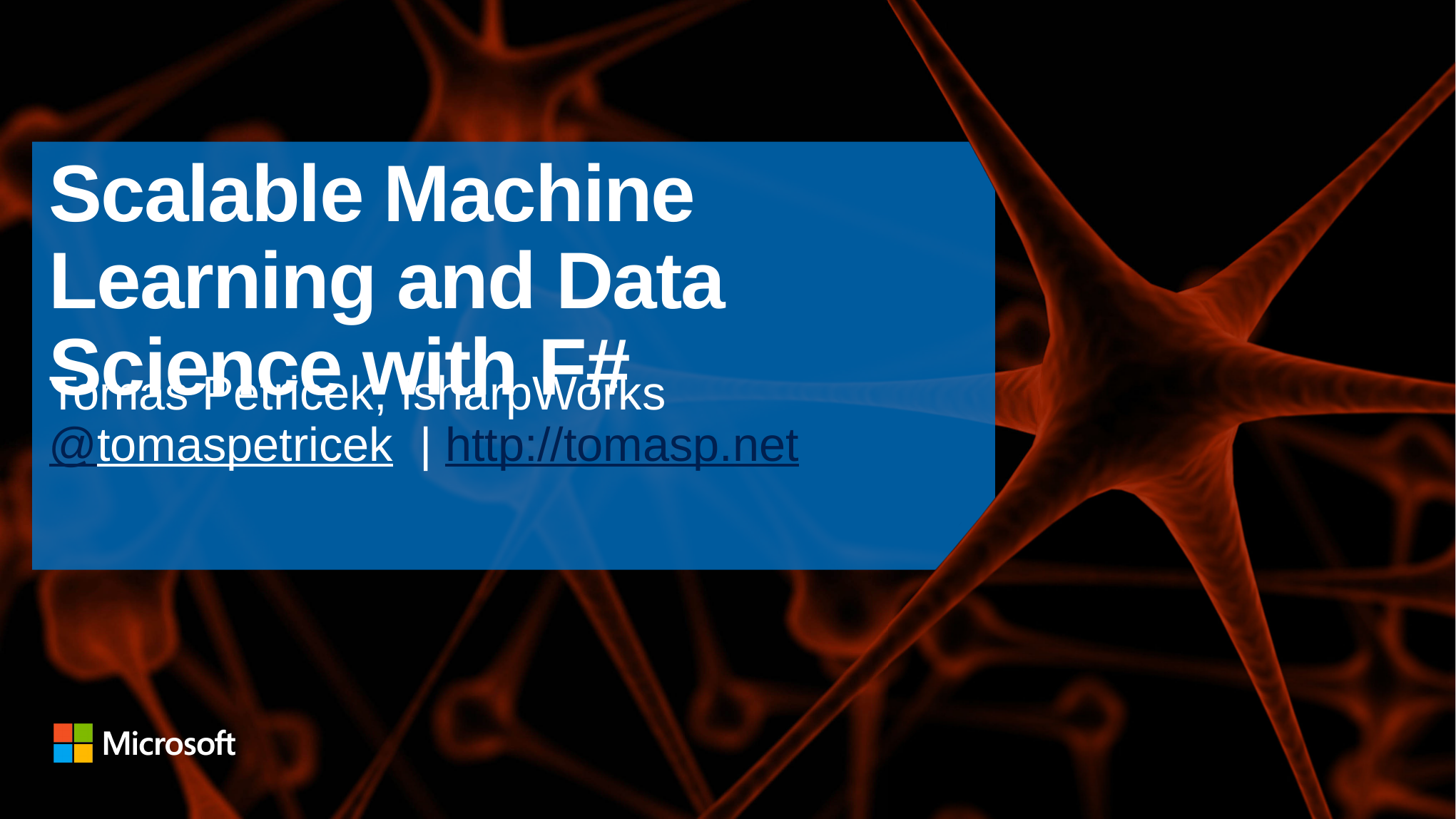

# Scalable Machine Learning and Data Science with F#
Tomas Petricek, fsharpWorks
@tomaspetricek  | http://tomasp.net